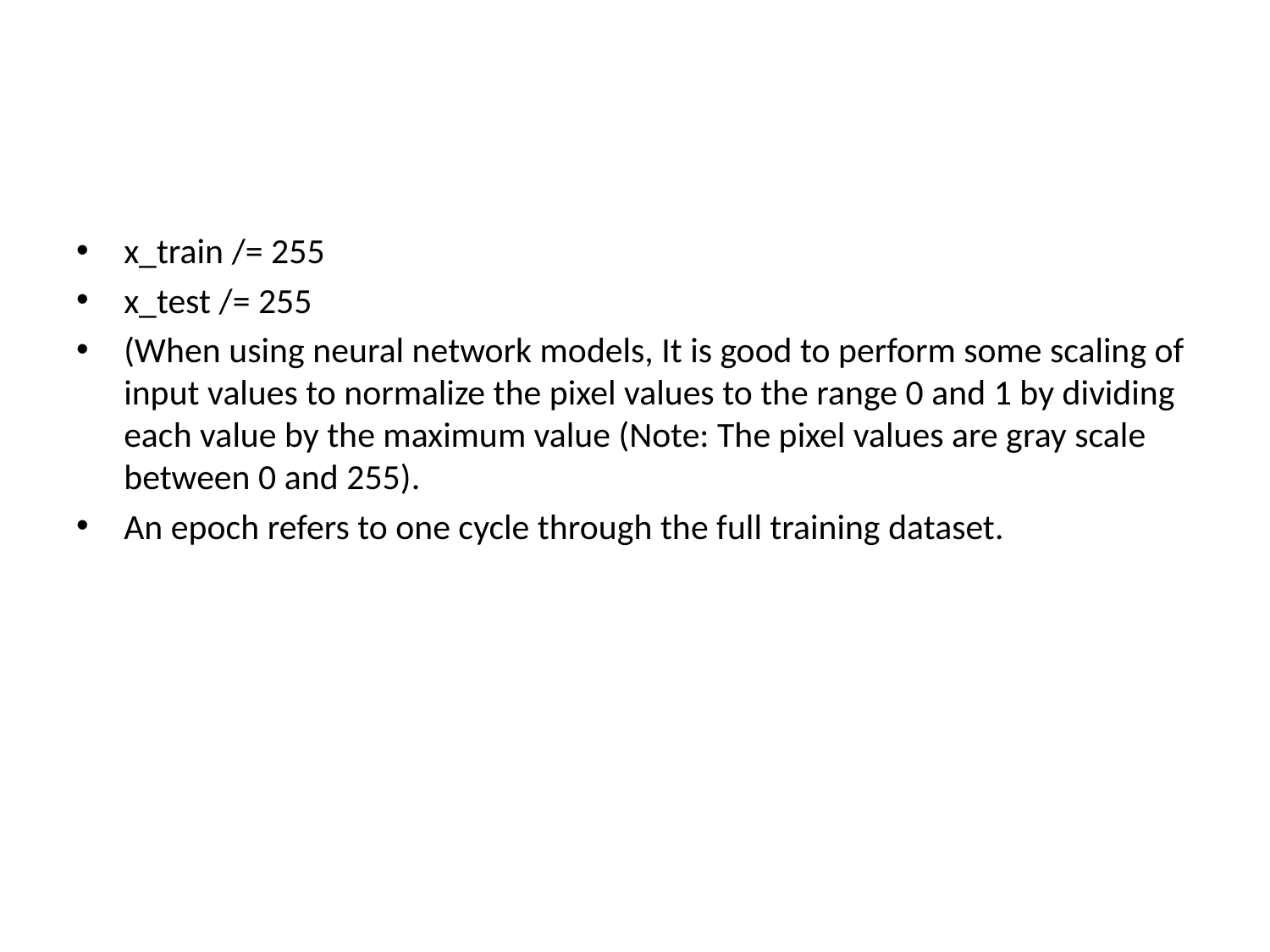

#
x_train /= 255
x_test /= 255
(When using neural network models, It is good to perform some scaling of input values to normalize the pixel values to the range 0 and 1 by dividing each value by the maximum value (Note: The pixel values are gray scale between 0 and 255).
An epoch refers to one cycle through the full training dataset.